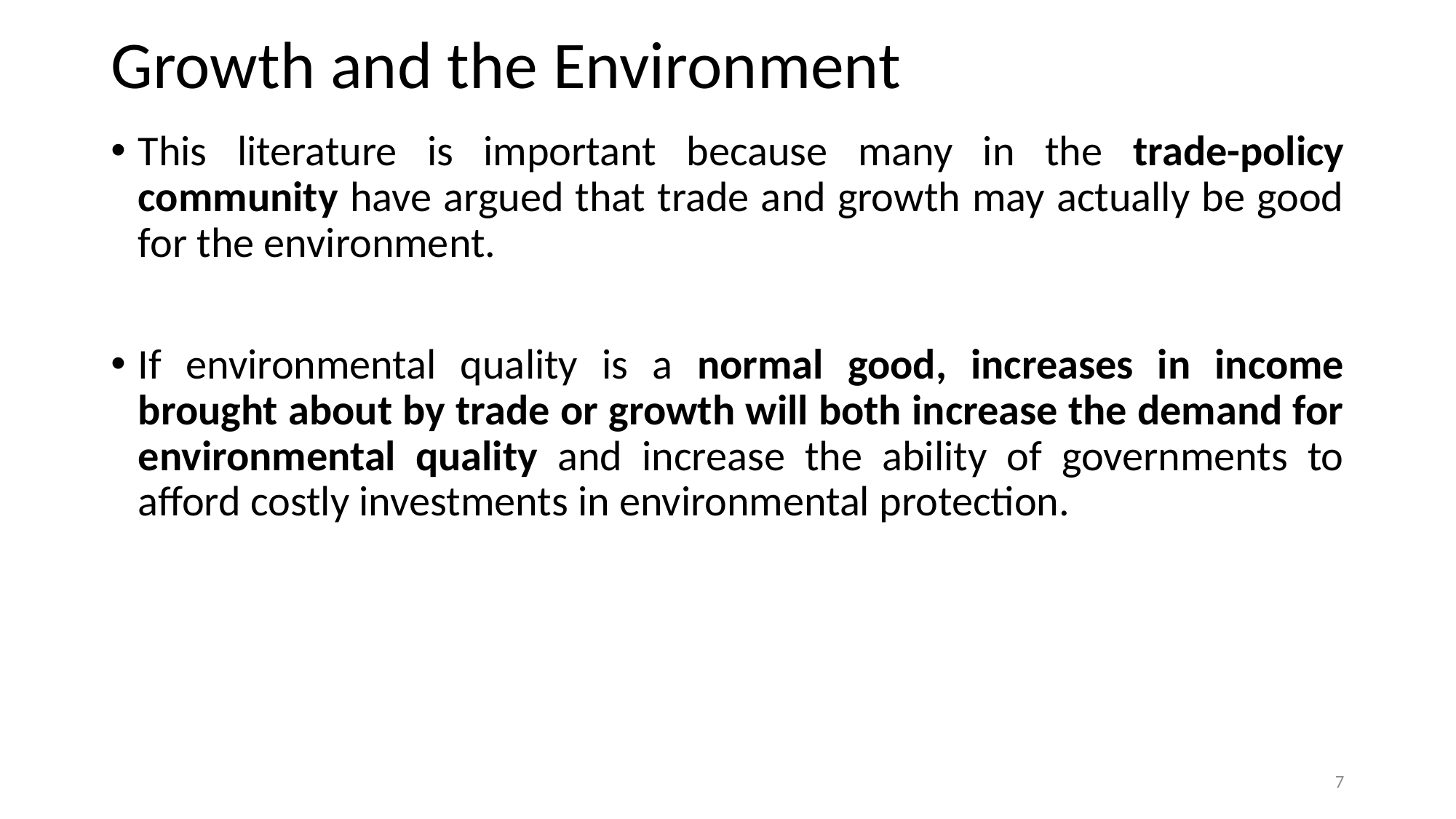

# Growth and the Environment
This literature is important because many in the trade-policy community have argued that trade and growth may actually be good for the environment.

If environmental quality is a normal good, increases in income brought about by trade or growth will both increase the demand for environmental quality and increase the ability of governments to afford costly investments in environmental protection.
7